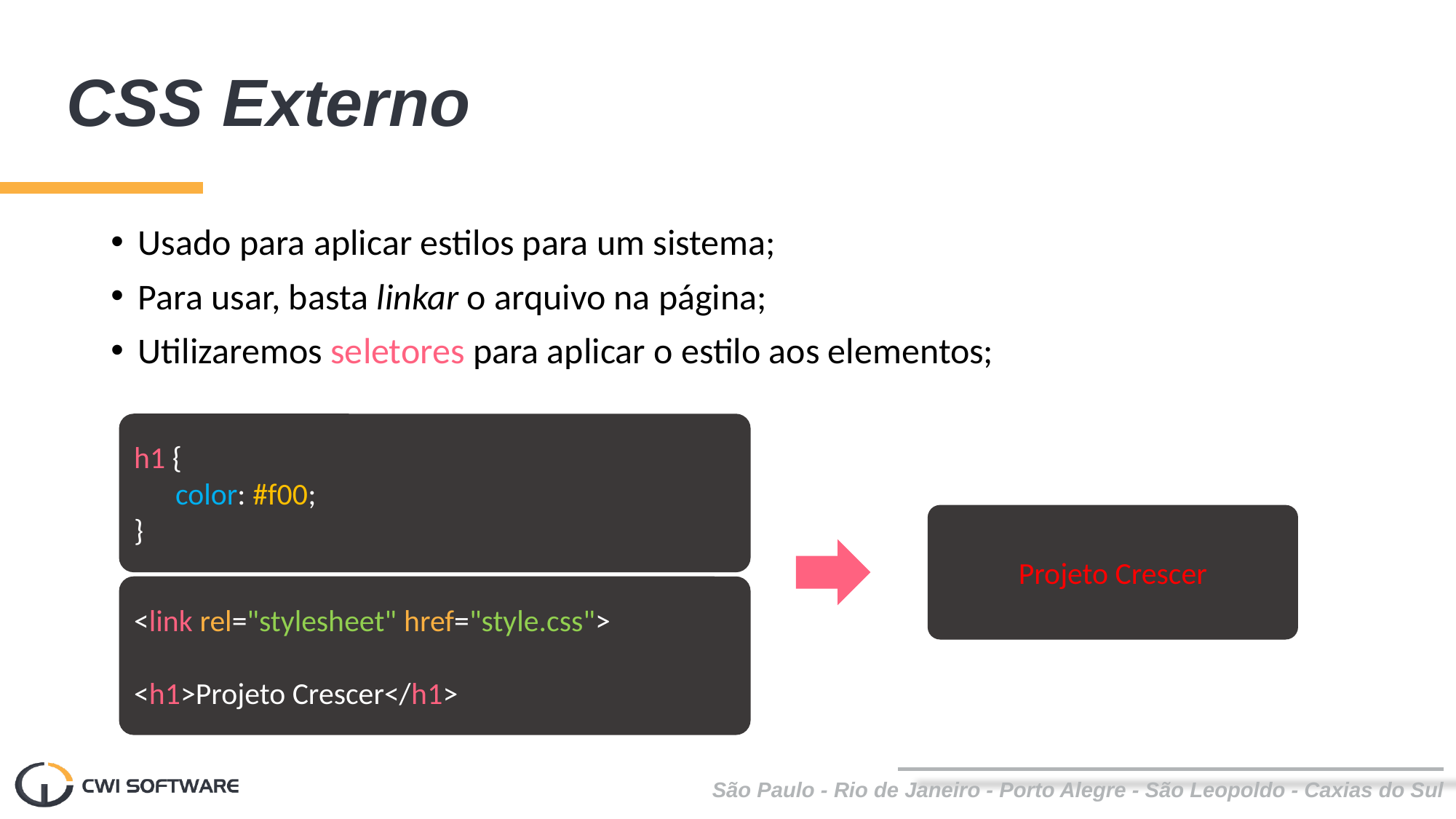

# CSS Externo
Usado para aplicar estilos para um sistema;
Para usar, basta linkar o arquivo na página;
Utilizaremos seletores para aplicar o estilo aos elementos;
h1 {
      color: #f00;
}
Projeto Crescer

<link rel="stylesheet" href="style.css">

<h1>Projeto Crescer</h1>